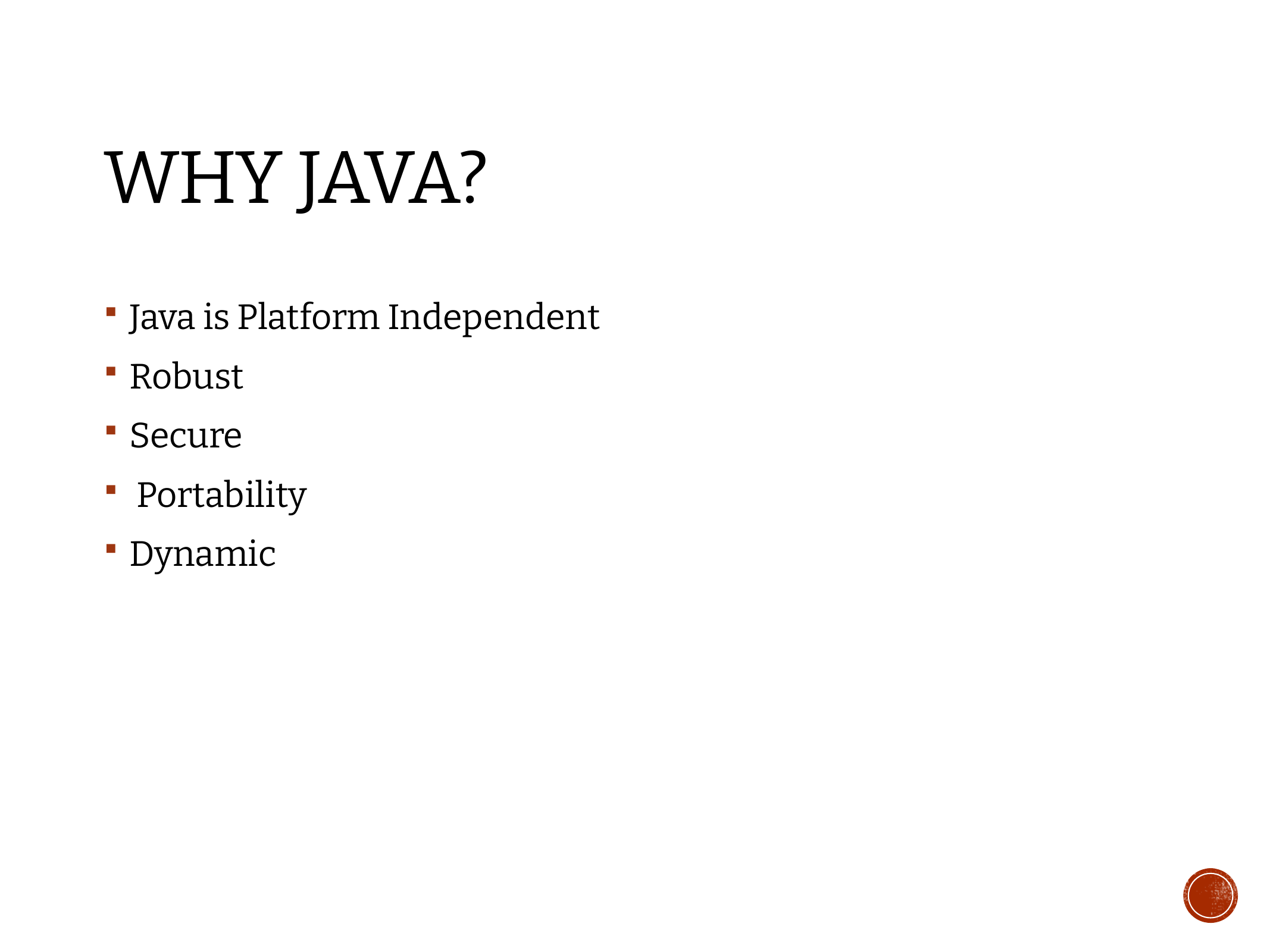

# Why Java?
Java is Platform Independent
Robust
Secure
 Portability
Dynamic